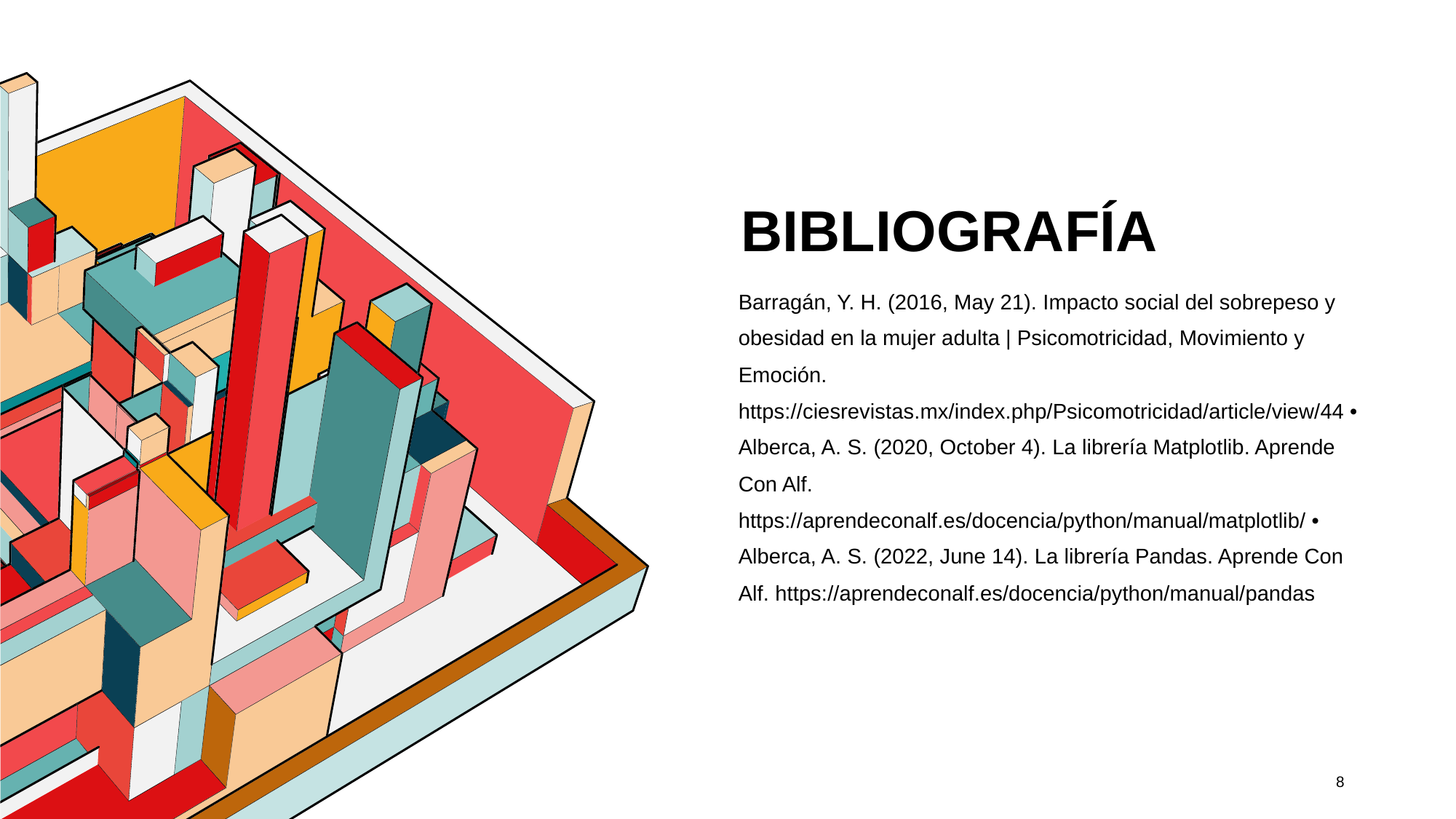

# Bibliografía
Barragán, Y. H. (2016, May 21). Impacto social del sobrepeso y obesidad en la mujer adulta | Psicomotricidad, Movimiento y Emoción. https://ciesrevistas.mx/index.php/Psicomotricidad/article/view/44 • Alberca, A. S. (2020, October 4). La librería Matplotlib. Aprende Con Alf. https://aprendeconalf.es/docencia/python/manual/matplotlib/ • Alberca, A. S. (2022, June 14). La librería Pandas. Aprende Con Alf. https://aprendeconalf.es/docencia/python/manual/pandas
8